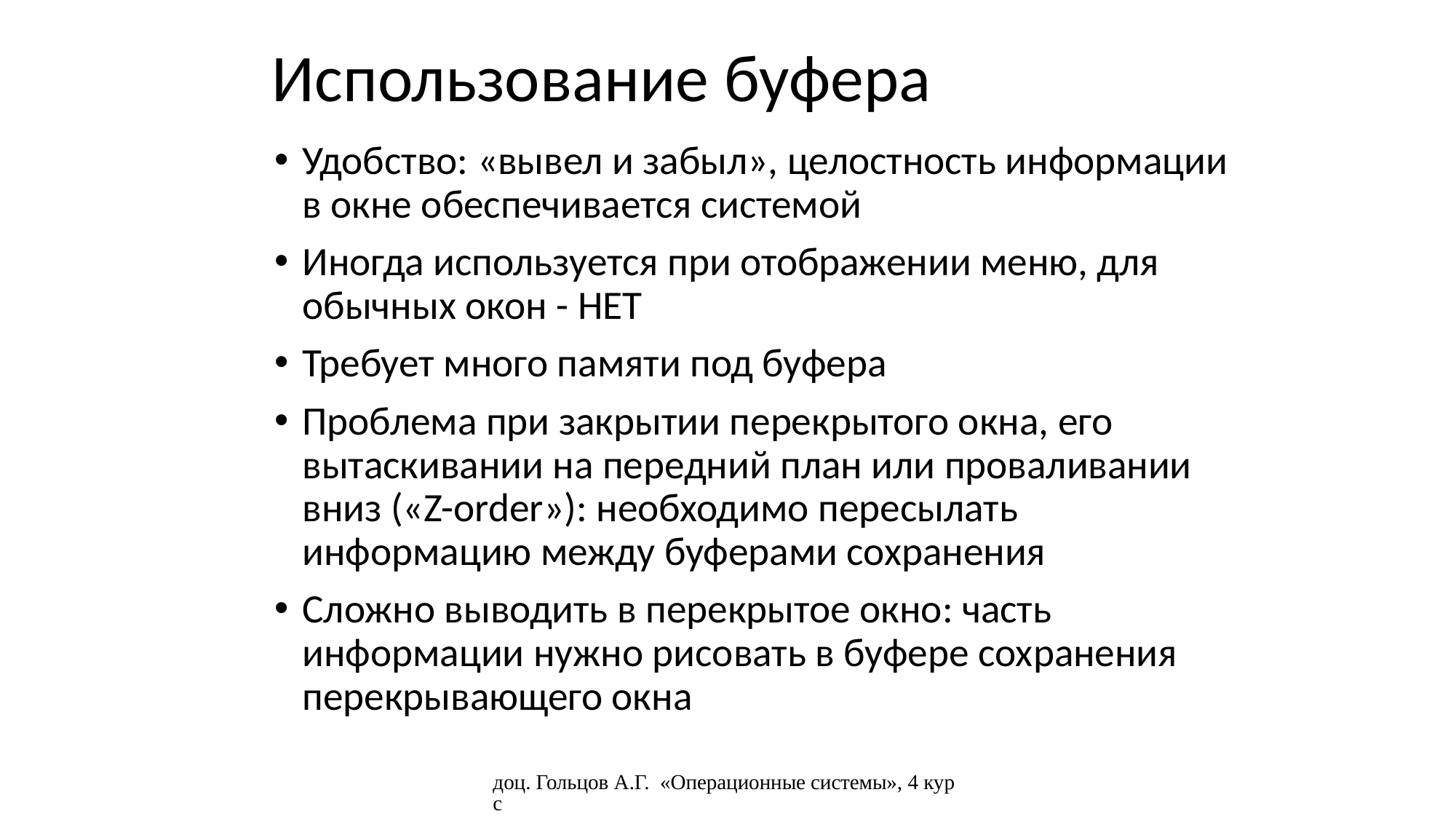

# Использование буфера
Удобство: «вывел и забыл», целостность информации в окне обеспечивается системой
Иногда используется при отображении меню, для обычных окон - НЕТ
Требует много памяти под буфера
Проблема при закрытии перекрытого окна, его вытаскивании на передний план или проваливании вниз («Z-order»): необходимо пересылать информацию между буферами сохранения
Сложно выводить в перекрытое окно: часть информации нужно рисовать в буфере сохранения перекрывающего окна
доц. Гольцов А.Г.  «Операционные системы», 4 курс